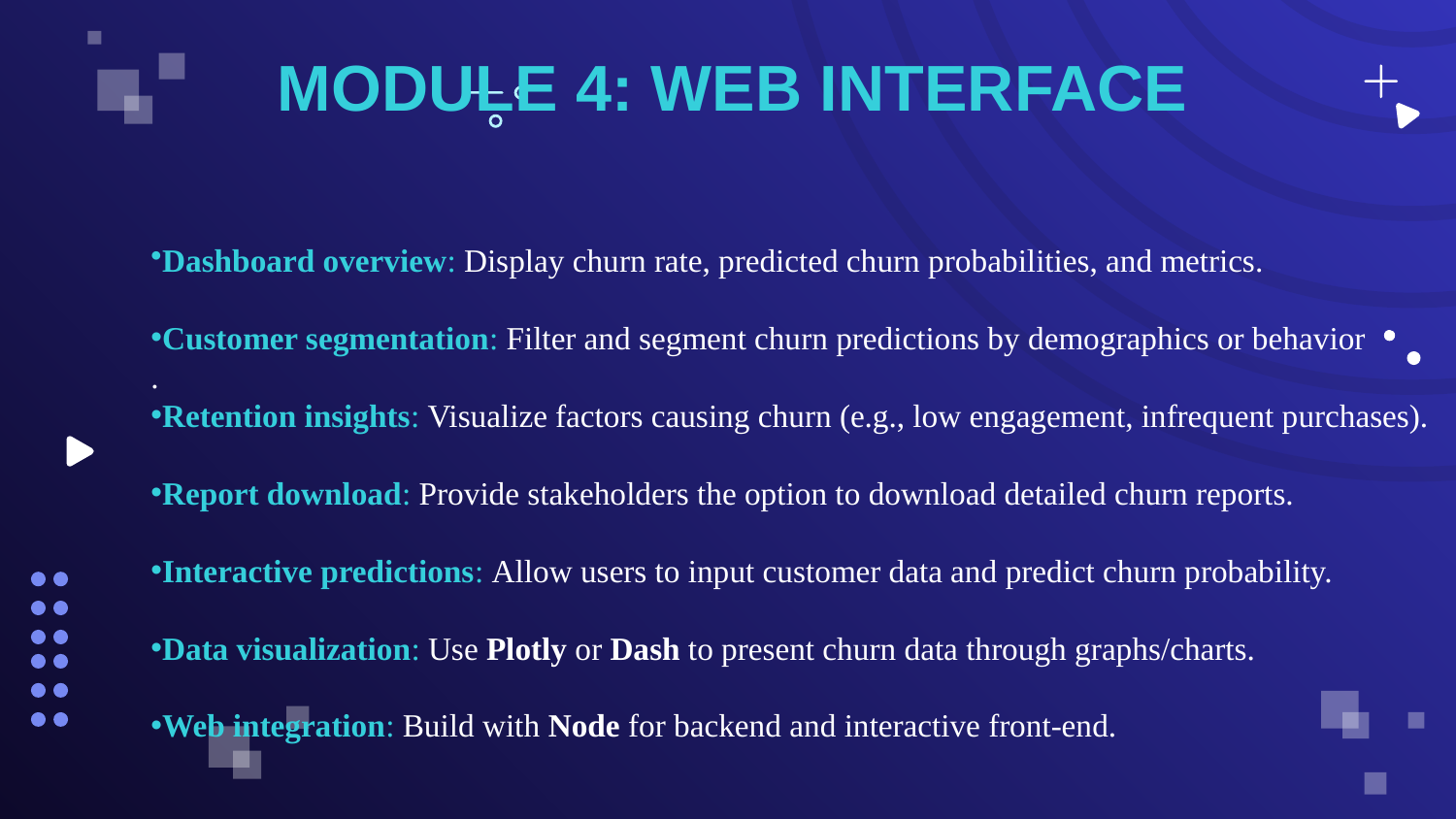

# MODULE 4: WEB INTERFACE
Dashboard overview: Display churn rate, predicted churn probabilities, and metrics.

Customer segmentation: Filter and segment churn predictions by demographics or behavior
.
Retention insights: Visualize factors causing churn (e.g., low engagement, infrequent purchases).

Report download: Provide stakeholders the option to download detailed churn reports.

Interactive predictions: Allow users to input customer data and predict churn probability.

Data visualization: Use Plotly or Dash to present churn data through graphs/charts.

Web integration: Build with Node for backend and interactive front-end.